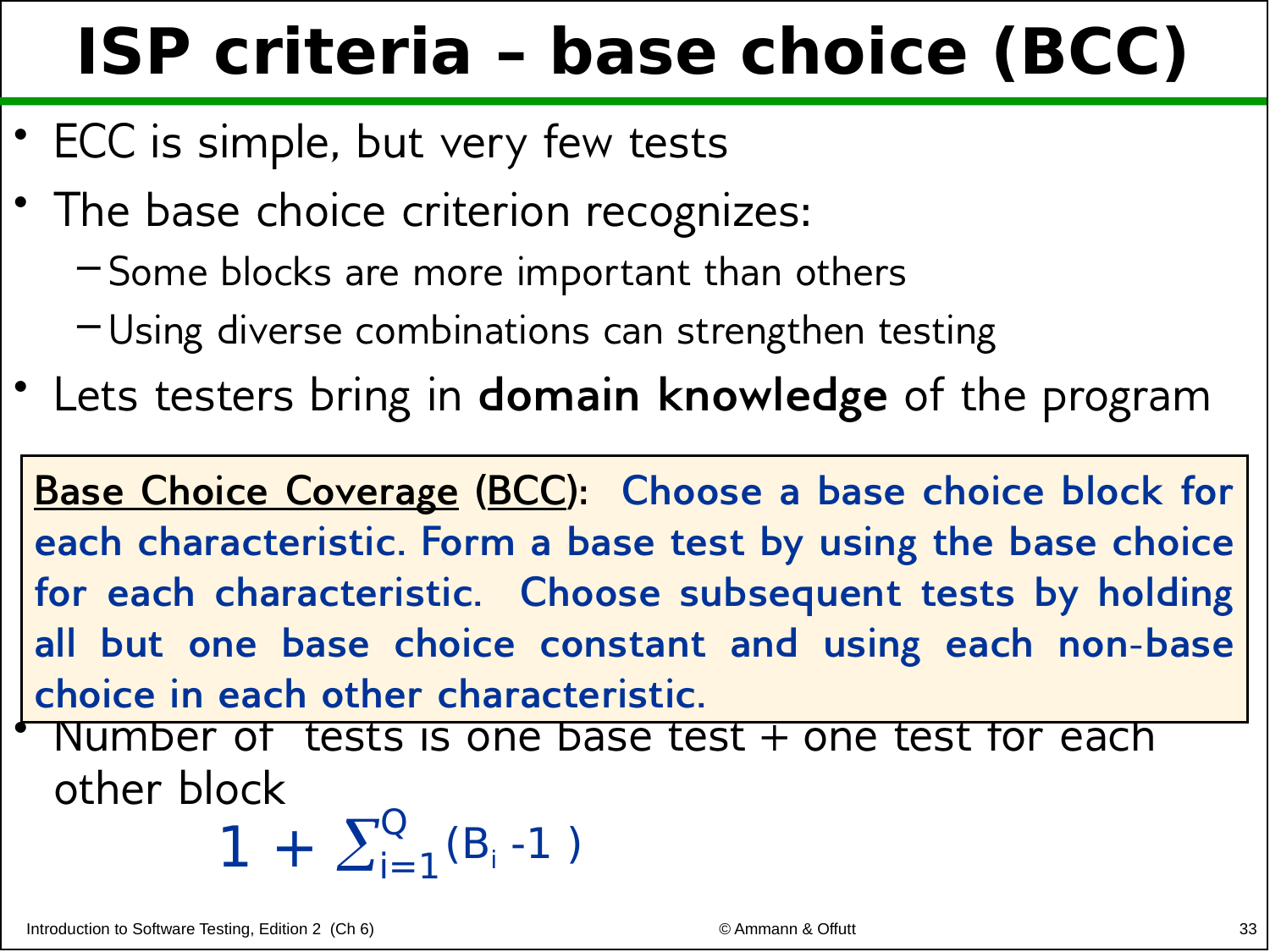

# ISP criteria – base choice (BCC)
ECC is simple, but very few tests
The base choice criterion recognizes:
Some blocks are more important than others
Using diverse combinations can strengthen testing
Lets testers bring in domain knowledge of the program

Number of  tests is one base test + one test for each other block

Base Choice Coverage (BCC):  Choose a base choice block for each characteristic. Form a base test by using the base choice for each characteristic.  Choose subsequent tests by holding all but one base choice constant and using each non-base choice in each other characteristic.
Q
1 + ∑
(Bi -1 )
i=1
33
© Ammann & Offutt
Introduction to Software Testing, Edition 2  (Ch 6)